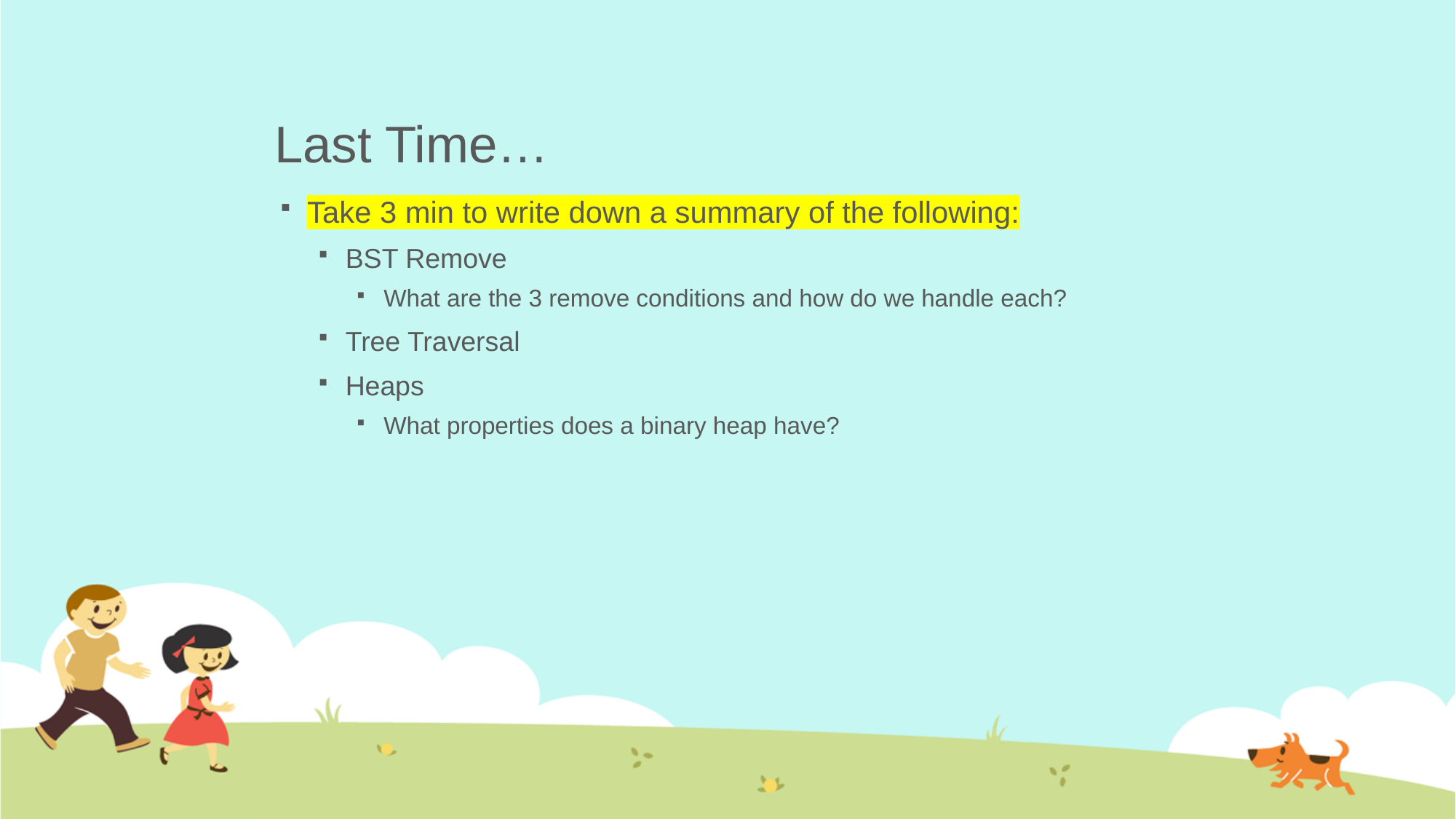

# Last Time…
Take 3 min to write down a summary of the following:
BST Remove
What are the 3 remove conditions and how do we handle each?
Tree Traversal
Heaps
What properties does a binary heap have?